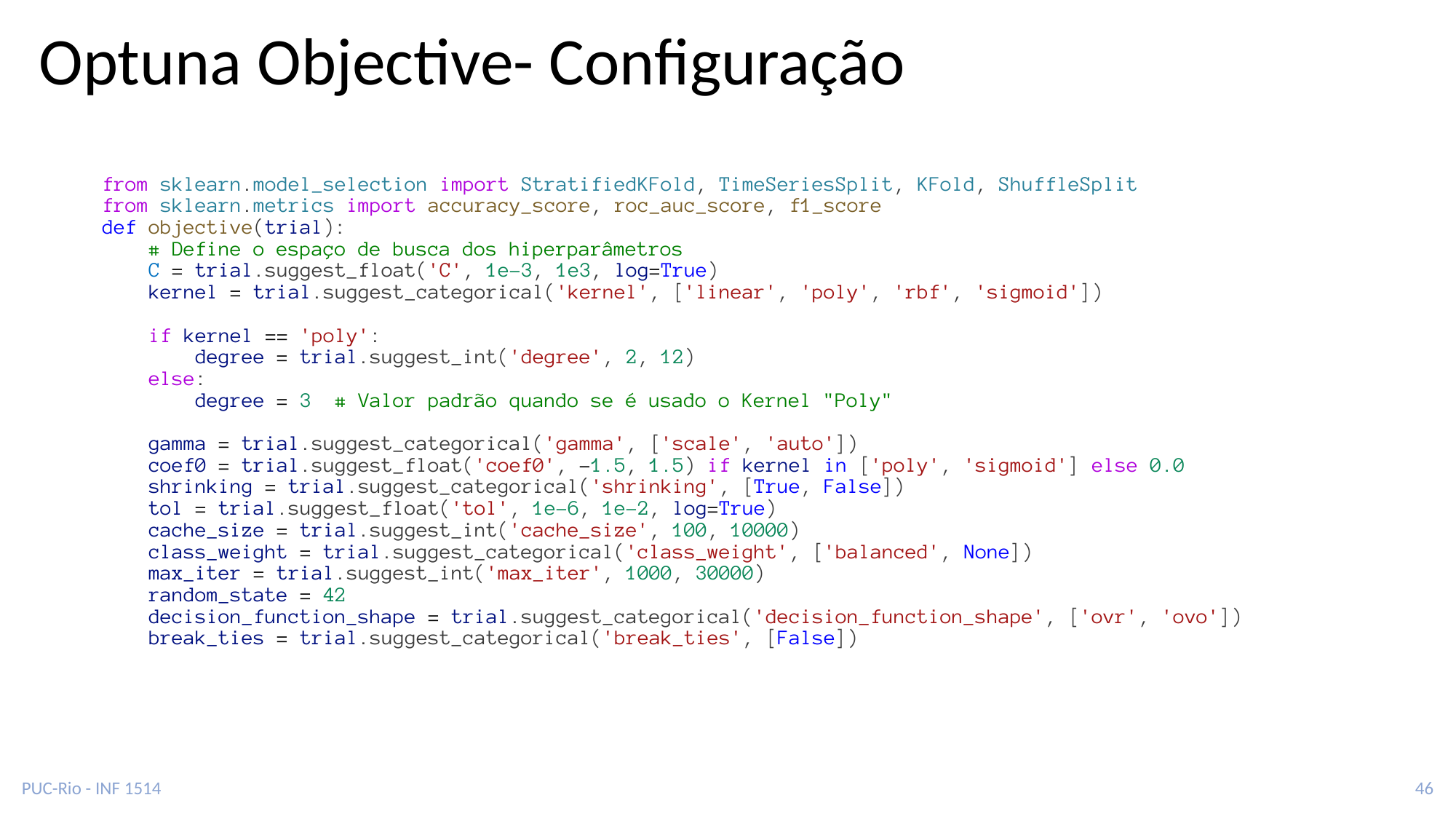

# Optuna Objective- Configuração
from sklearn.model_selection import StratifiedKFold, TimeSeriesSplit, KFold, ShuffleSplit
from sklearn.metrics import accuracy_score, roc_auc_score, f1_score
def objective(trial):
    # Define o espaço de busca dos hiperparâmetros
    C = trial.suggest_float('C', 1e-3, 1e3, log=True)
    kernel = trial.suggest_categorical('kernel', ['linear', 'poly', 'rbf', 'sigmoid'])
    if kernel == 'poly':
        degree = trial.suggest_int('degree', 2, 12)
    else:
        degree = 3  # Valor padrão quando se é usado o Kernel "Poly"
    gamma = trial.suggest_categorical('gamma', ['scale', 'auto'])
    coef0 = trial.suggest_float('coef0', -1.5, 1.5) if kernel in ['poly', 'sigmoid'] else 0.0
    shrinking = trial.suggest_categorical('shrinking', [True, False])
    tol = trial.suggest_float('tol', 1e-6, 1e-2, log=True)
    cache_size = trial.suggest_int('cache_size', 100, 10000)
    class_weight = trial.suggest_categorical('class_weight', ['balanced', None])
    max_iter = trial.suggest_int('max_iter', 1000, 30000)
    random_state = 42
    decision_function_shape = trial.suggest_categorical('decision_function_shape', ['ovr', 'ovo'])
    break_ties = trial.suggest_categorical('break_ties', [False])

PUC-Rio - INF 1514
46